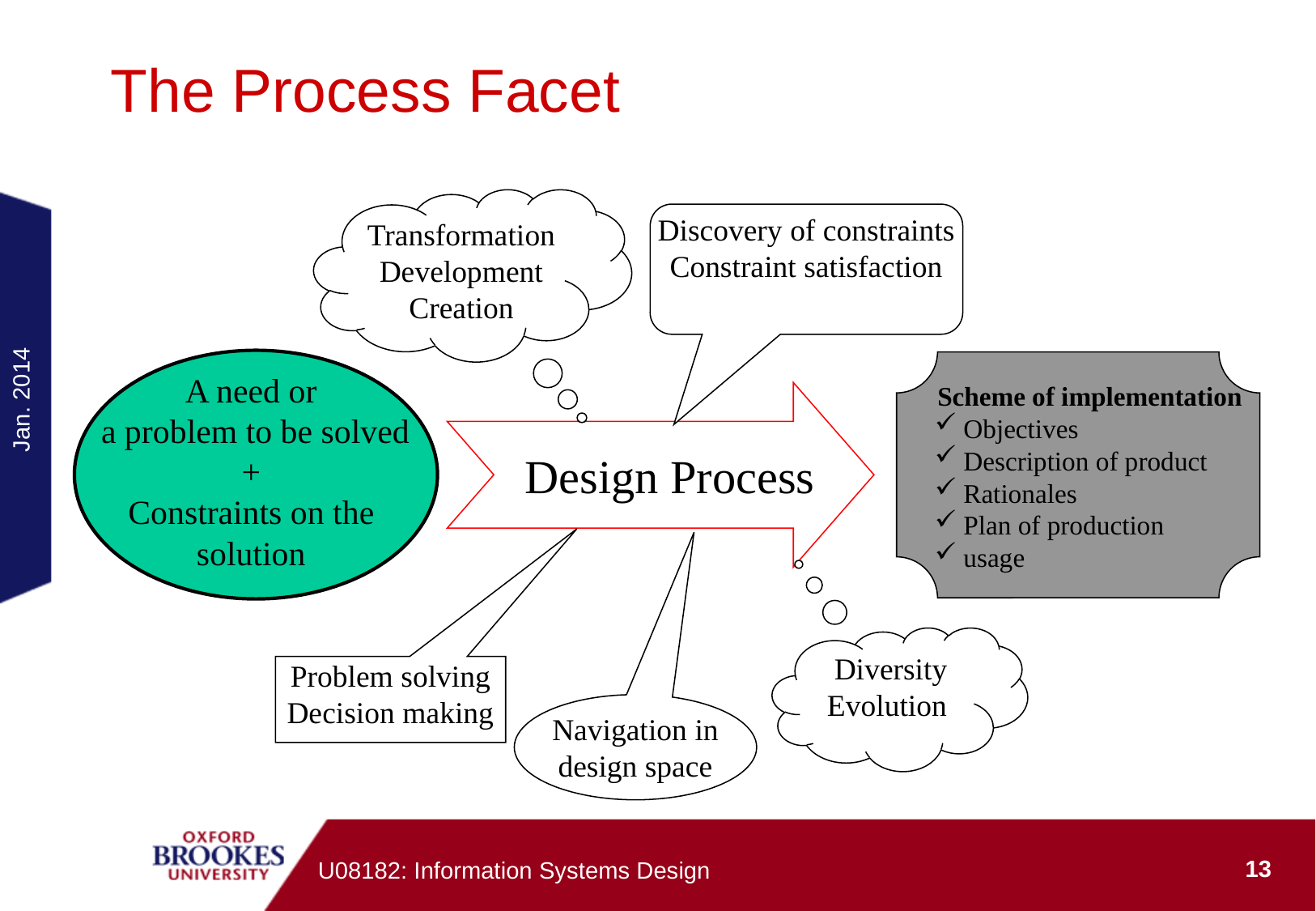

# The Process Facet
Transformation
Development
Creation
Discovery of constraints
Constraint satisfaction

A need or
 a problem to be solved
+
Constraints on the solution

Jan. 2014
Scheme of implementation
Objectives
Description of product
Rationales
Plan of production
usage

Design Process
Diversity
Evolution
Problem solving
Decision making
Navigation in design space
13
U08182: Information Systems Design